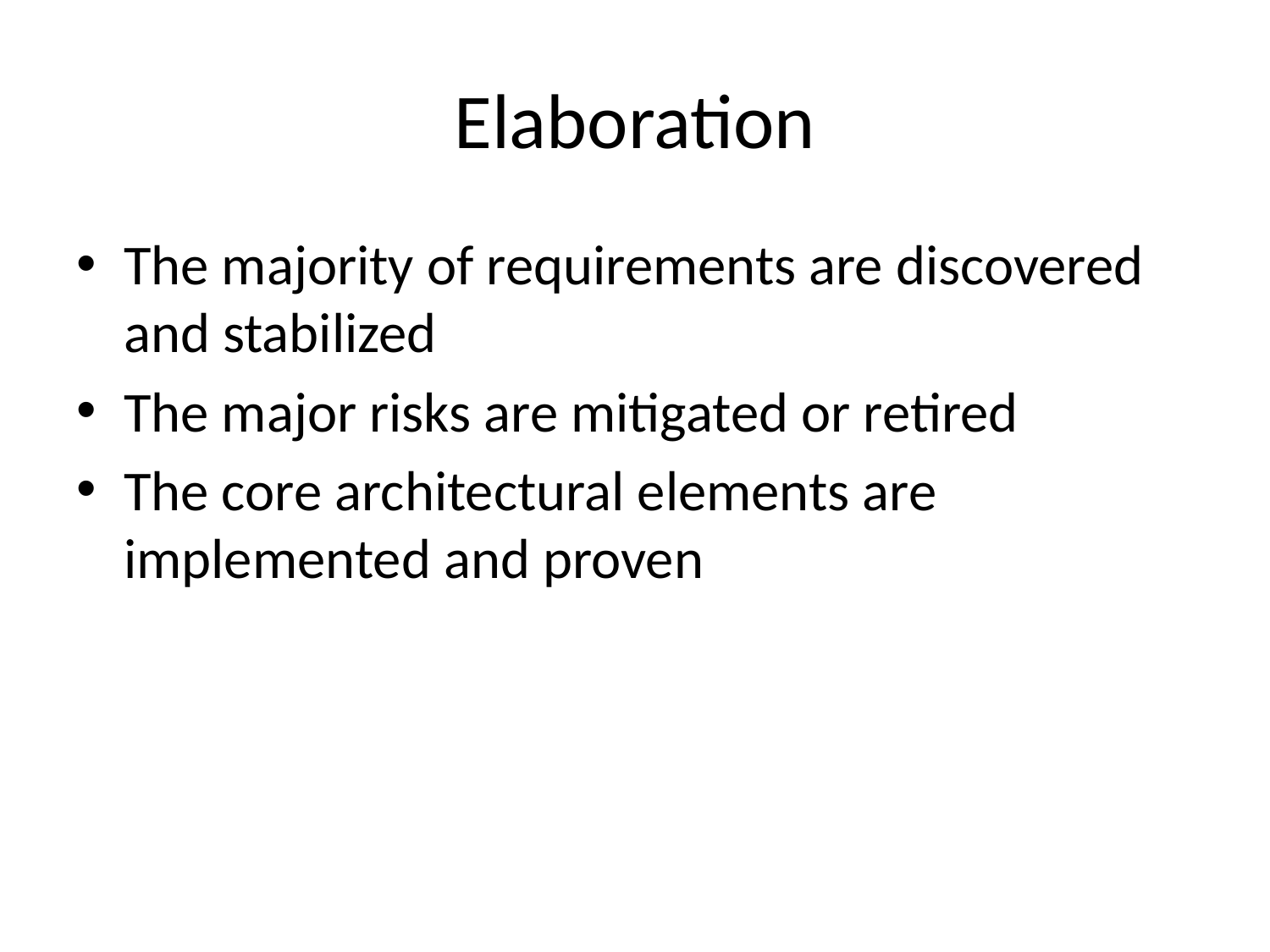

# Elaboration
The majority of requirements are discovered and stabilized
The major risks are mitigated or retired
The core architectural elements are implemented and proven